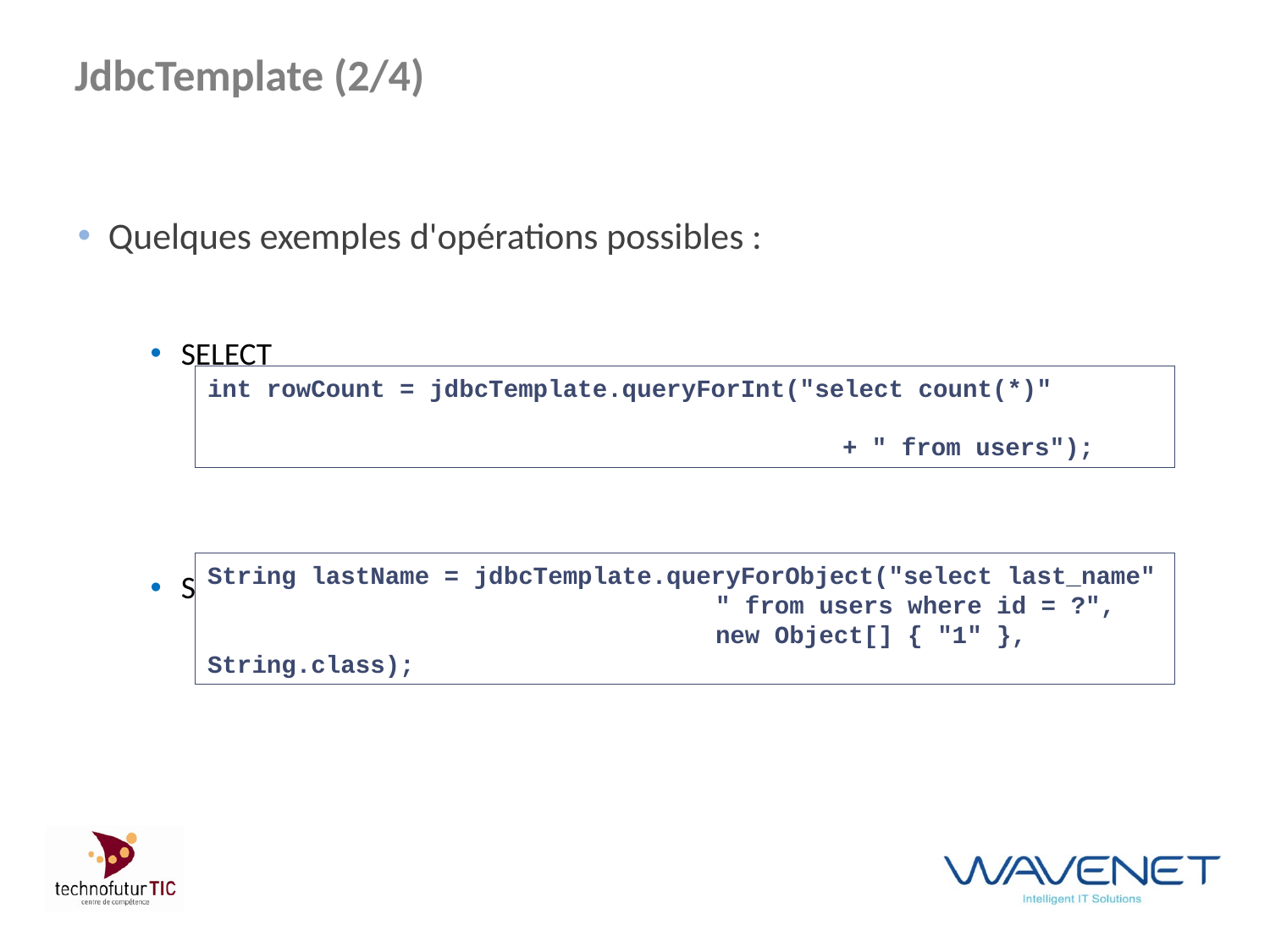

# JdbcTemplate (2/4)
Quelques exemples d'opérations possibles :

SELECT

SELECT paramétré

int rowCount = jdbcTemplate.queryForInt("select count(*)" 													+ " from users");
String lastName = jdbcTemplate.queryForObject("select last_name" 				" from users where id = ?",
				new Object[] { "1" }, String.class);